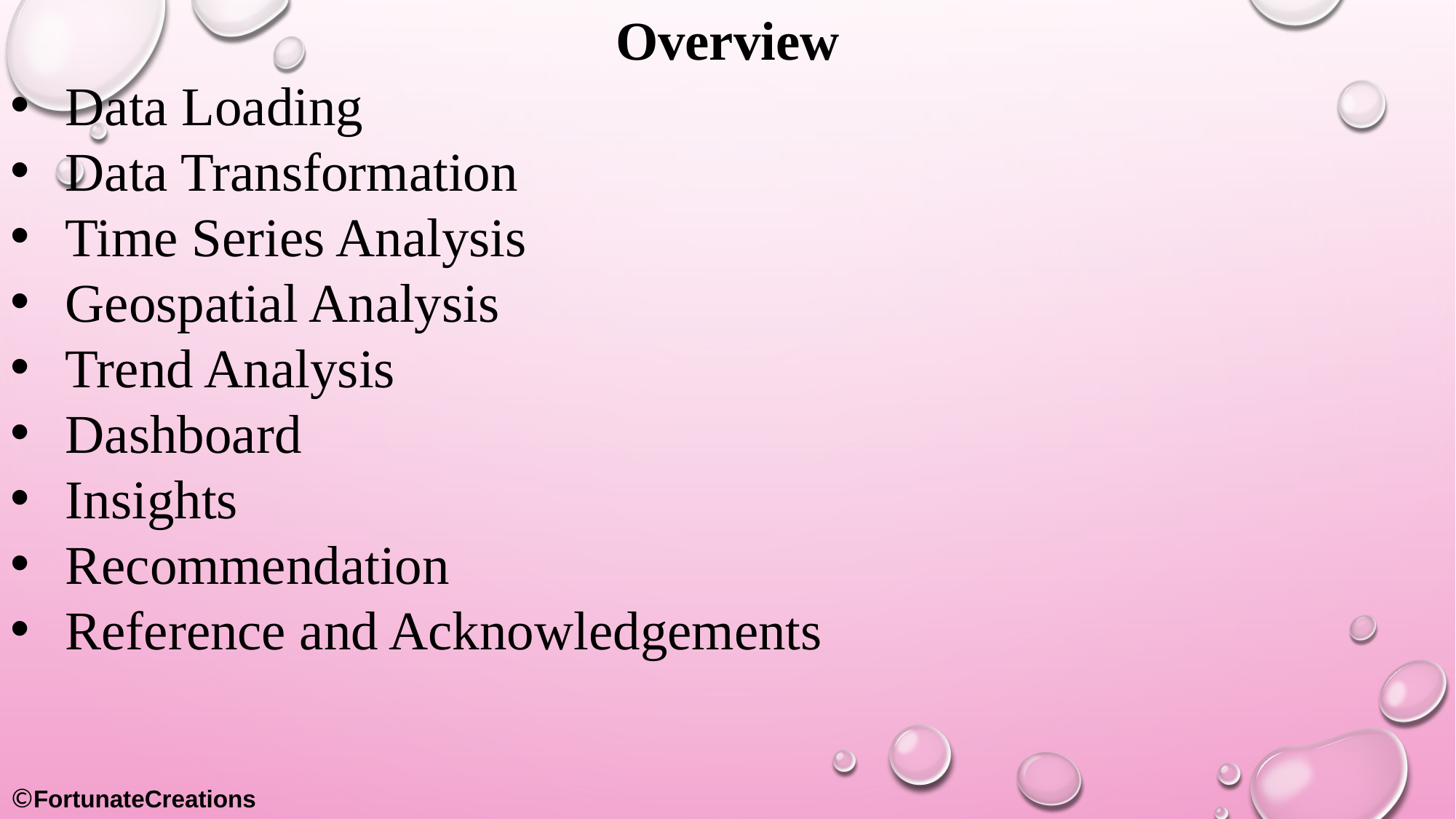

Overview
Data Loading
Data Transformation
Time Series Analysis
Geospatial Analysis
Trend Analysis
Dashboard
Insights
Recommendation
Reference and Acknowledgements

©FortunateCreations